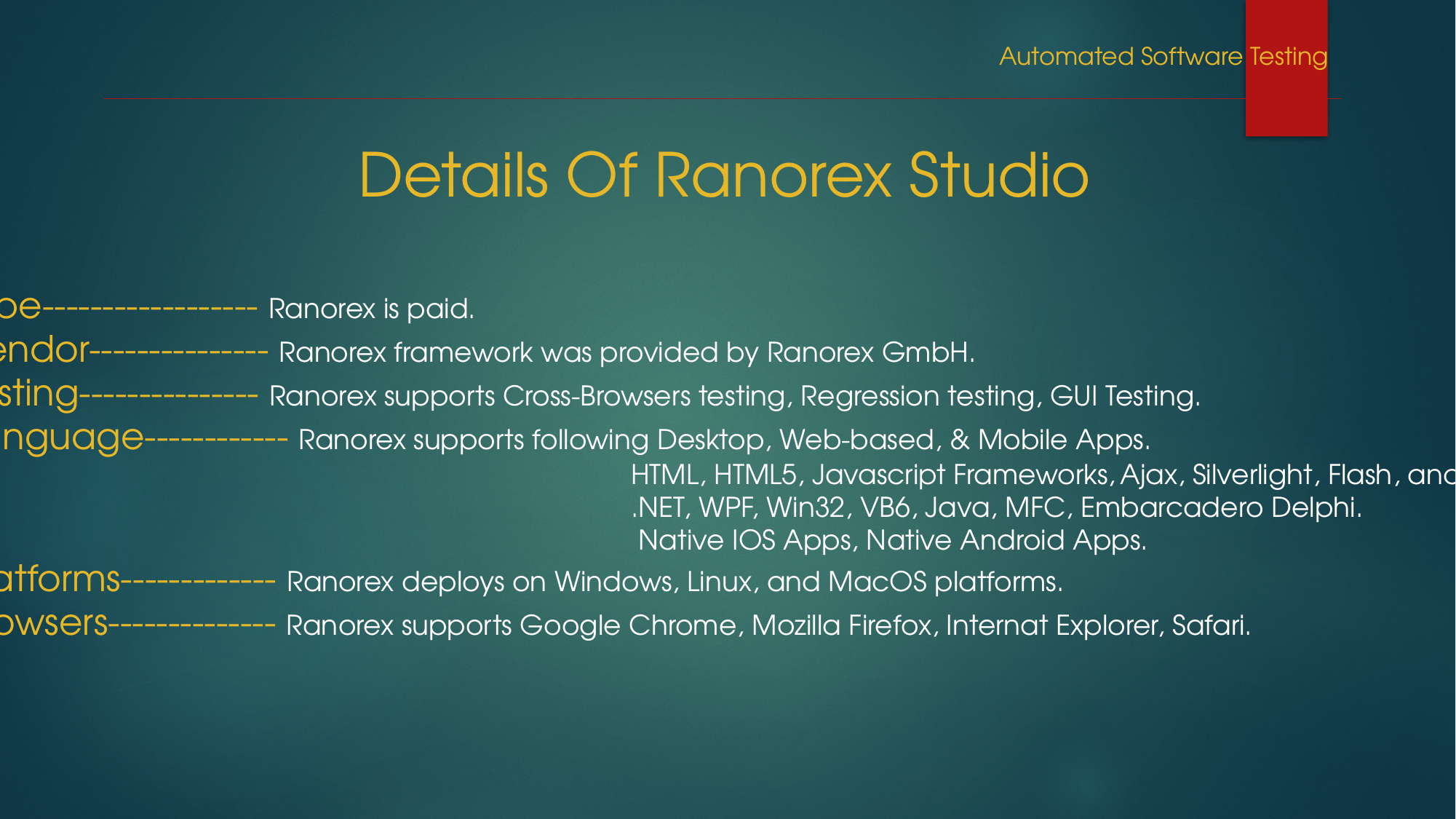

Automated Software Testing
Details Of Ranorex Studio
Type------------------ Ranorex is paid.
Vendor--------------- Ranorex framework was provided by Ranorex GmbH.
Testing--------------- Ranorex supports Cross-Browsers testing, Regression testing, GUI Testing.
Language------------ Ranorex supports following Desktop, Web-based, & Mobile Apps.
						  HTML, HTML5, Javascript Frameworks, Ajax, Silverlight, Flash, and Flex.
						  .NET, WPF, Win32, VB6, Java, MFC, Embarcadero Delphi.
						   Native IOS Apps, Native Android Apps.
Platforms------------- Ranorex deploys on Windows, Linux, and MacOS platforms.
Browsers-------------- Ranorex supports Google Chrome, Mozilla Firefox, Internat Explorer, Safari.